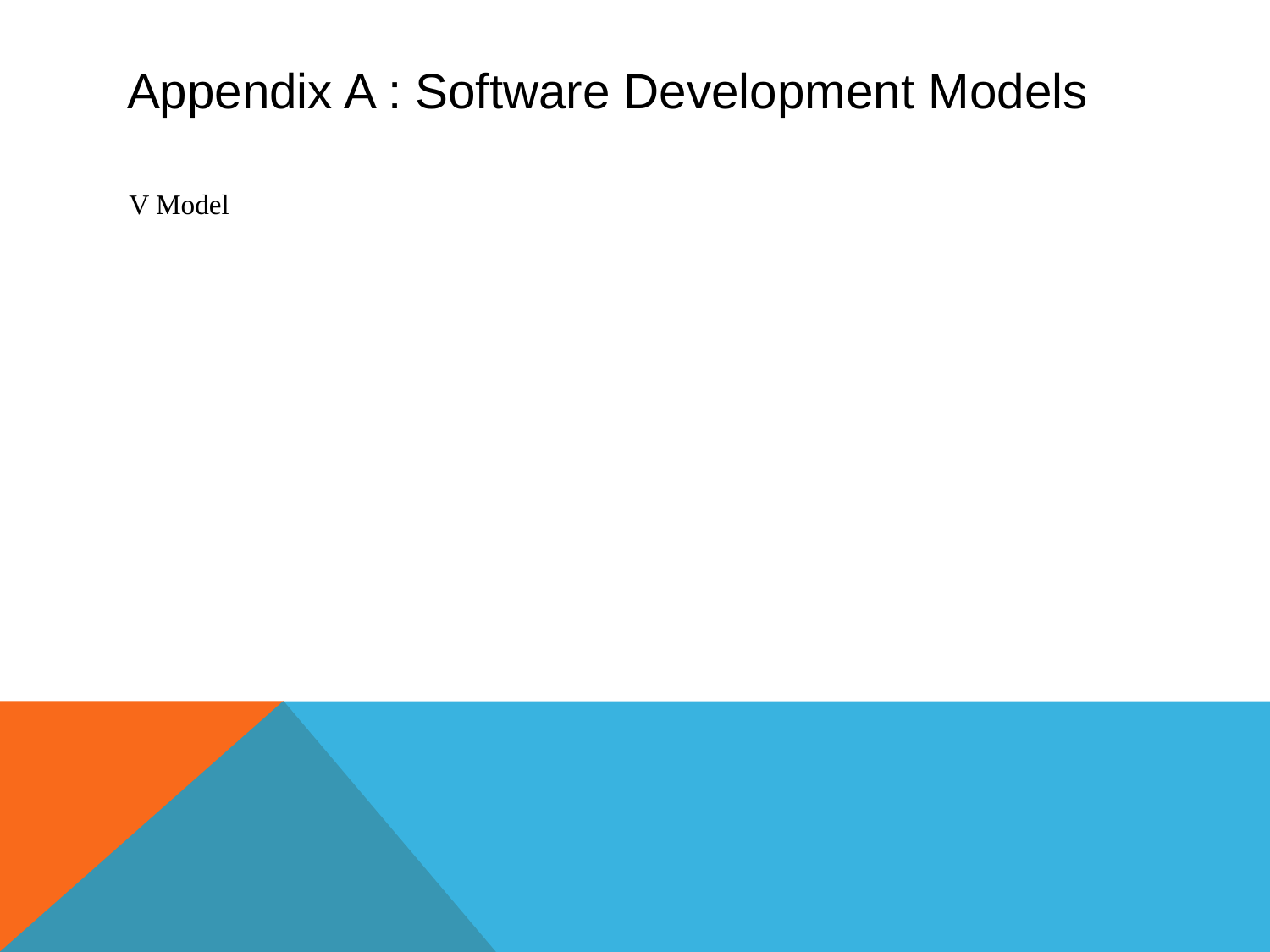

# Appendix A : Software Development Models
V Model